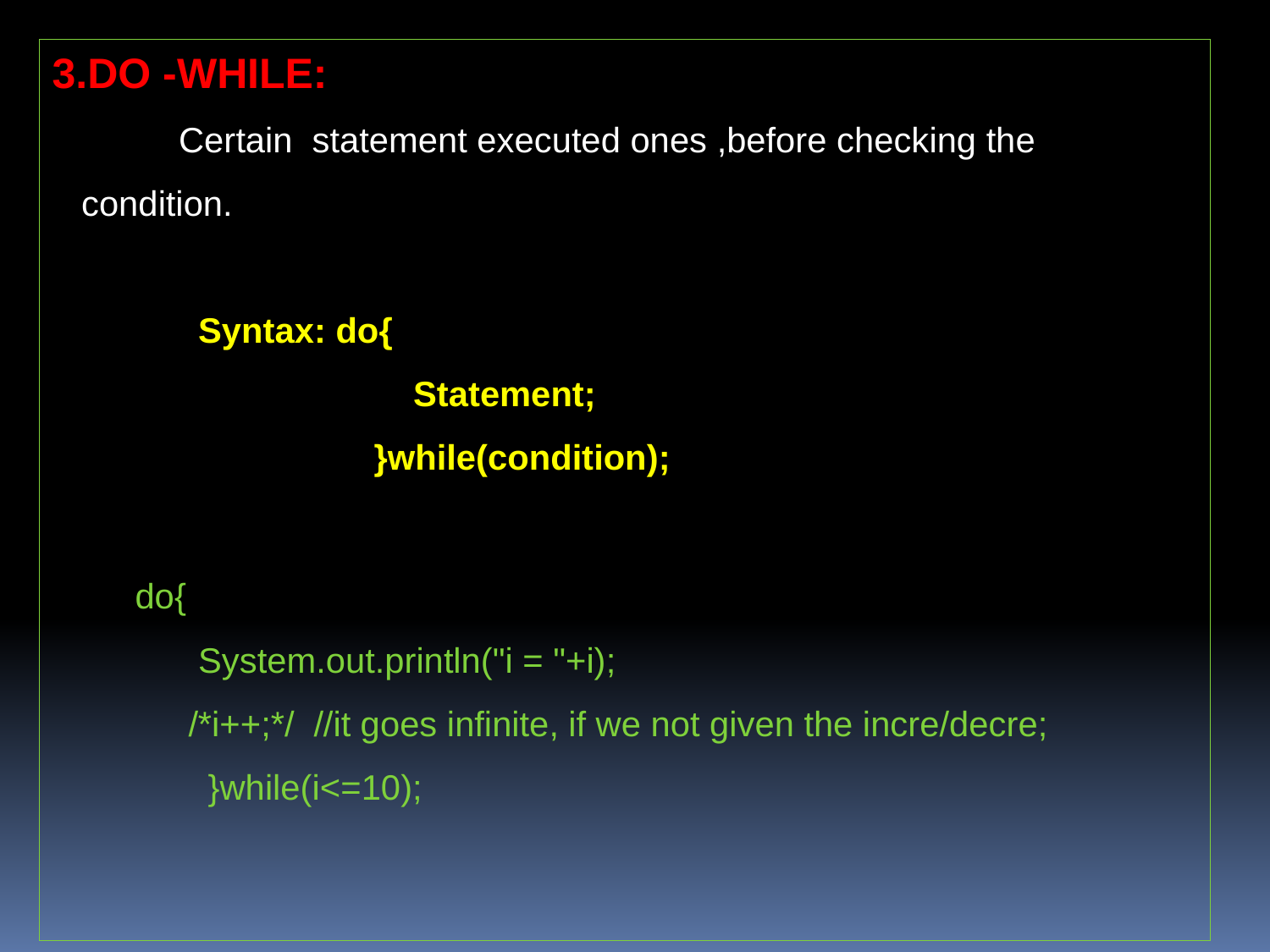

3.DO -WHILE:
             Certain  statement executed ones ,before checking the
   condition.

               Syntax: do{
		           Statement;
	                    }while(condition);

       do{
               System.out.println("i = "+i);
              /*i++;*/  //it goes infinite, if we not given the incre/decre;
                }while(i<=10);